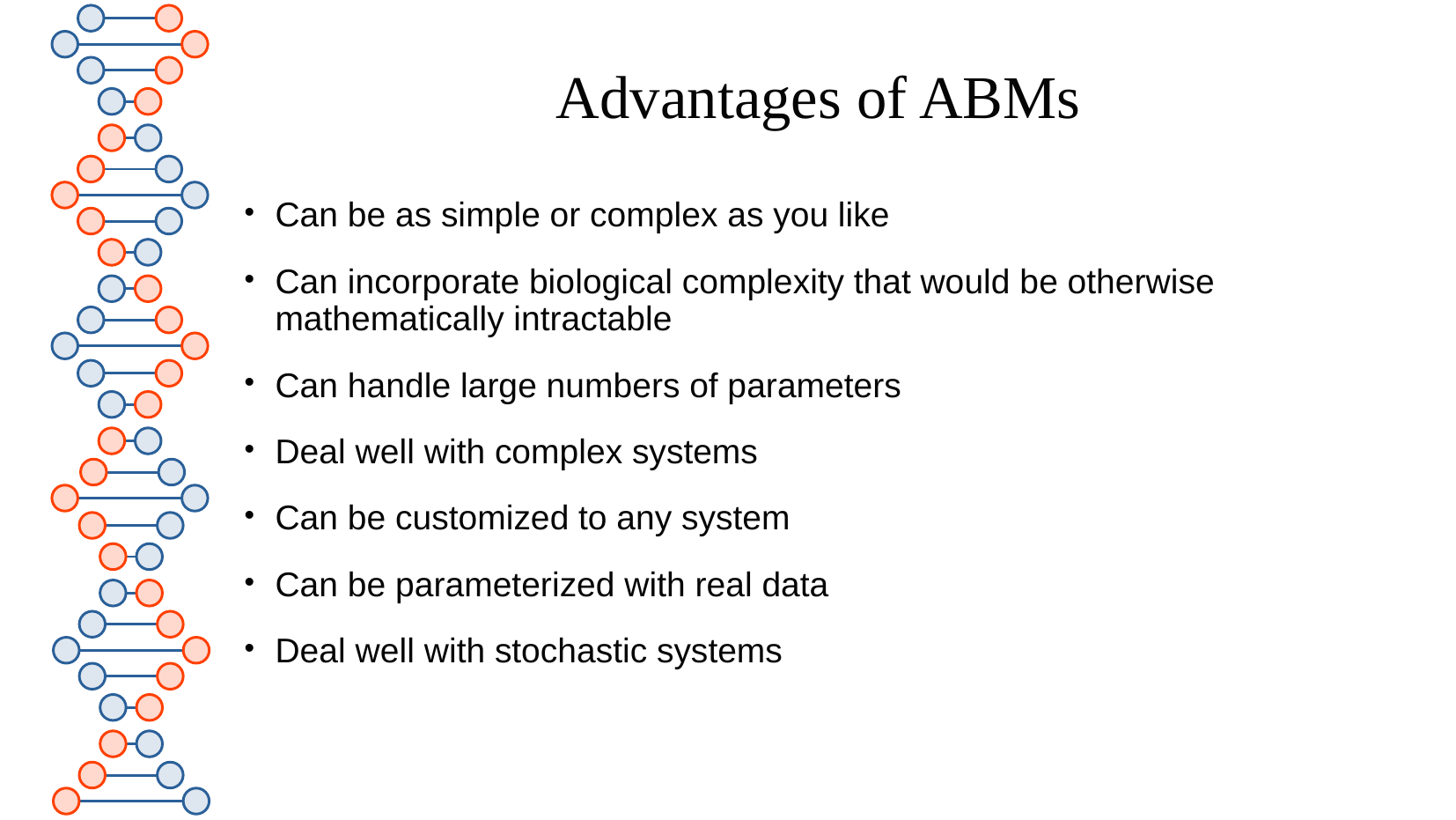

# Advantages of ABMs
Can be as simple or complex as you like
Can incorporate biological complexity that would be otherwise mathematically intractable
Can handle large numbers of parameters
Deal well with complex systems
Can be customized to any system
Can be parameterized with real data
Deal well with stochastic systems